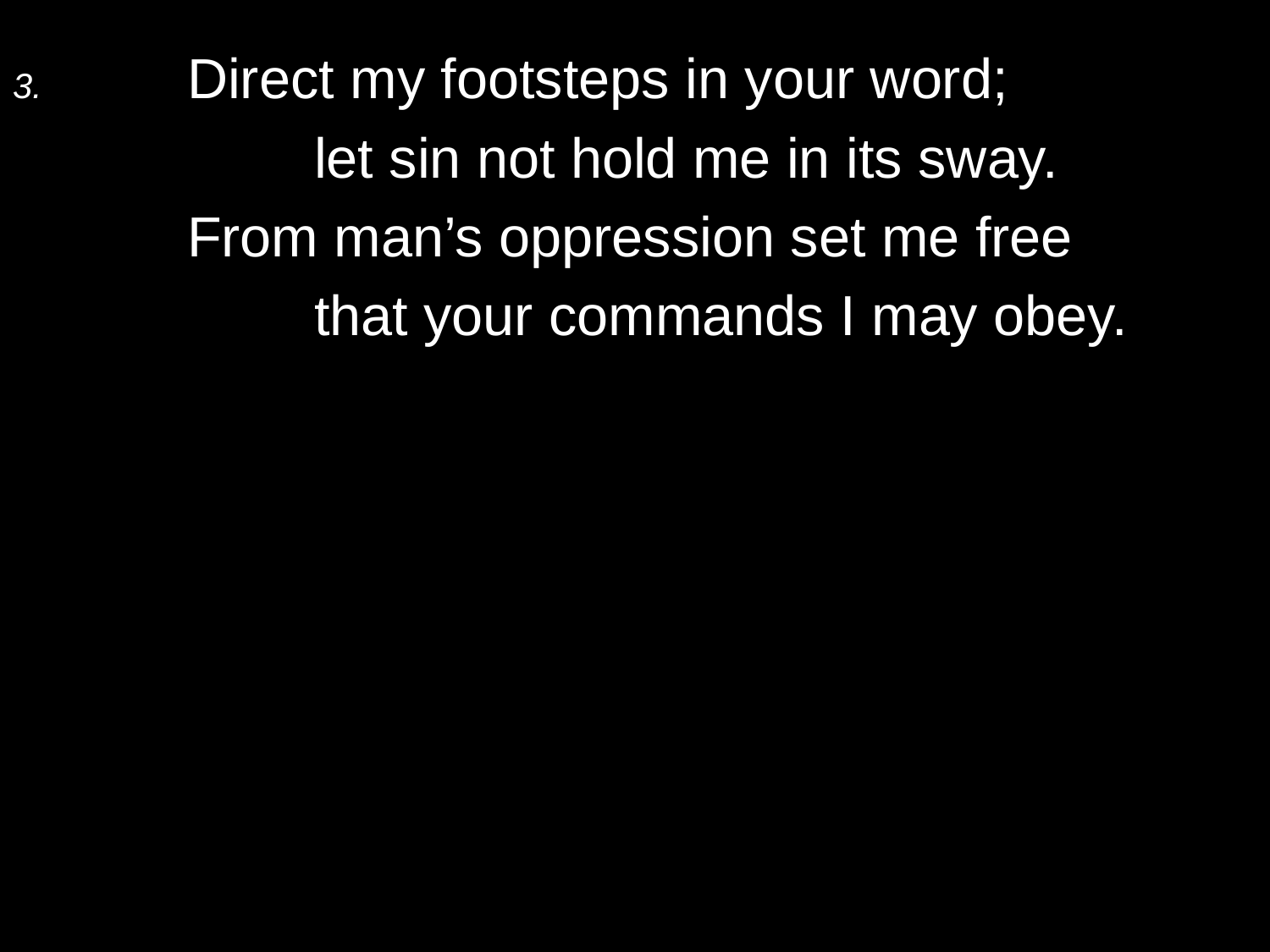

3.	Direct my footsteps in your word;
		let sin not hold me in its sway.
	From man’s oppression set me free
		that your commands I may obey.